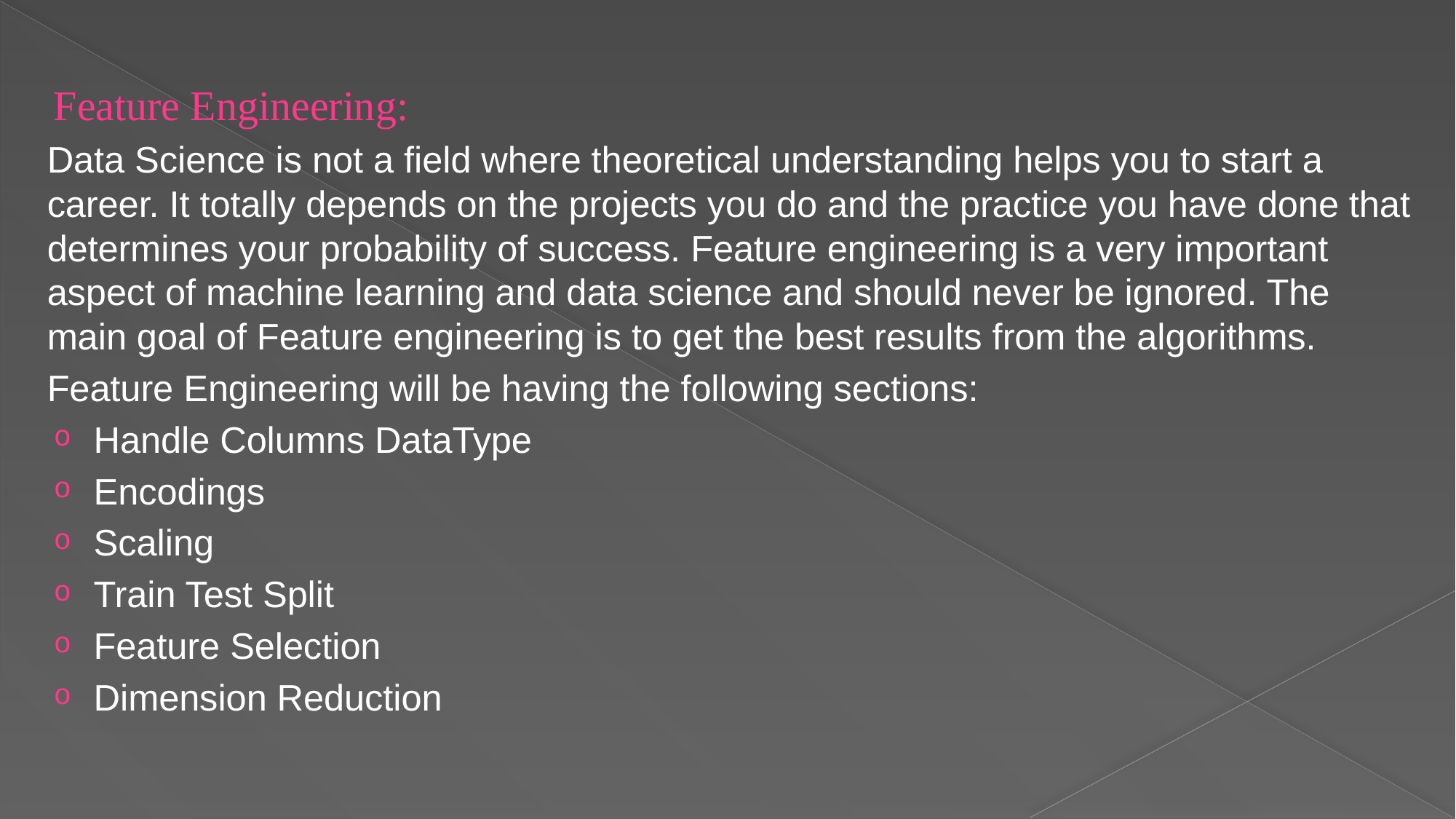

#
Feature Engineering:
Data Science is not a field where theoretical understanding helps you to start a career. It totally depends on the projects you do and the practice you have done that determines your probability of success. Feature engineering is a very important aspect of machine learning and data science and should never be ignored. The main goal of Feature engineering is to get the best results from the algorithms.
Feature Engineering will be having the following sections:
Handle Columns DataType
Encodings
Scaling
Train Test Split
Feature Selection
Dimension Reduction